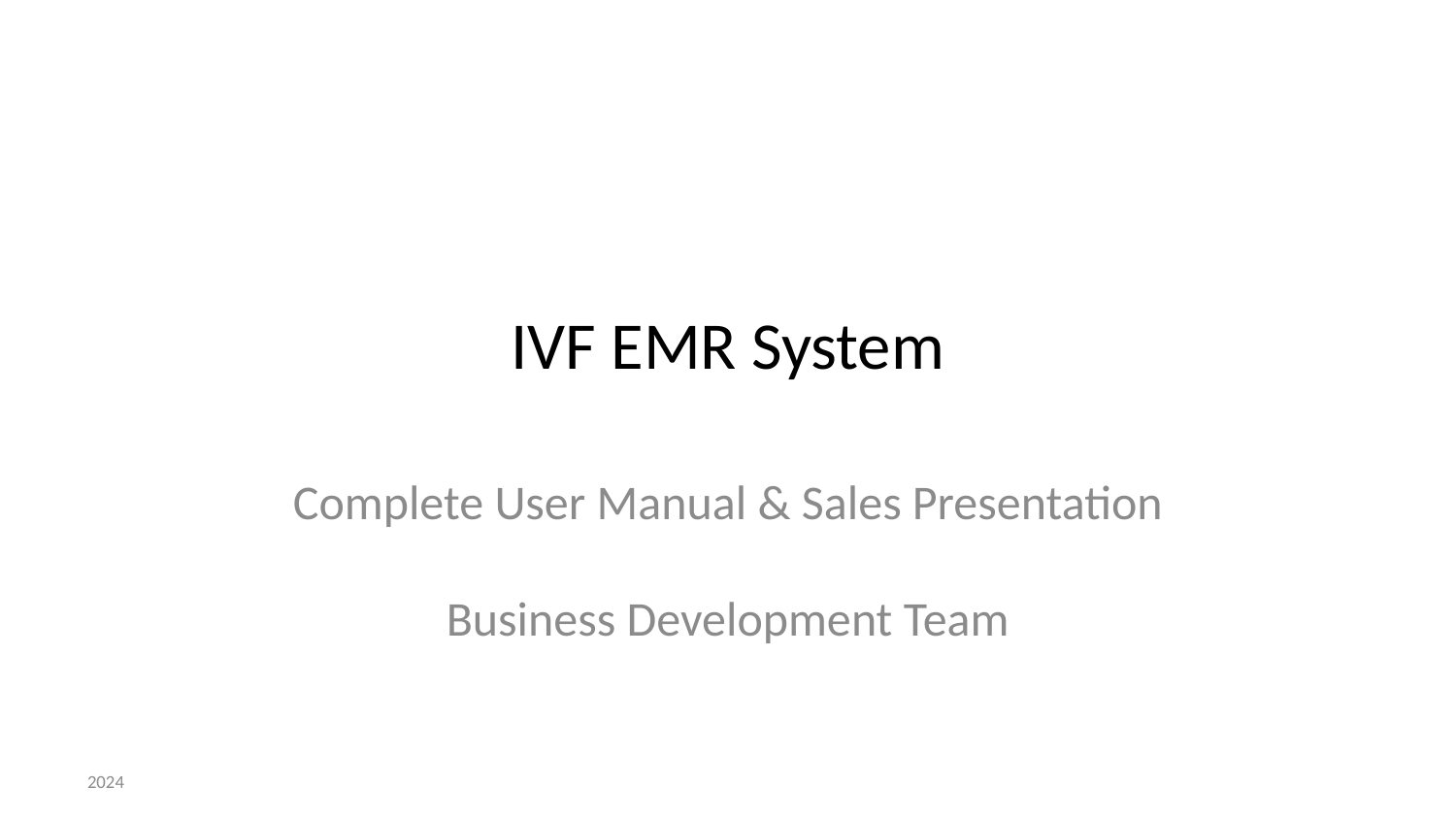

# IVF EMR System
Complete User Manual & Sales Presentation
Business Development Team
2024